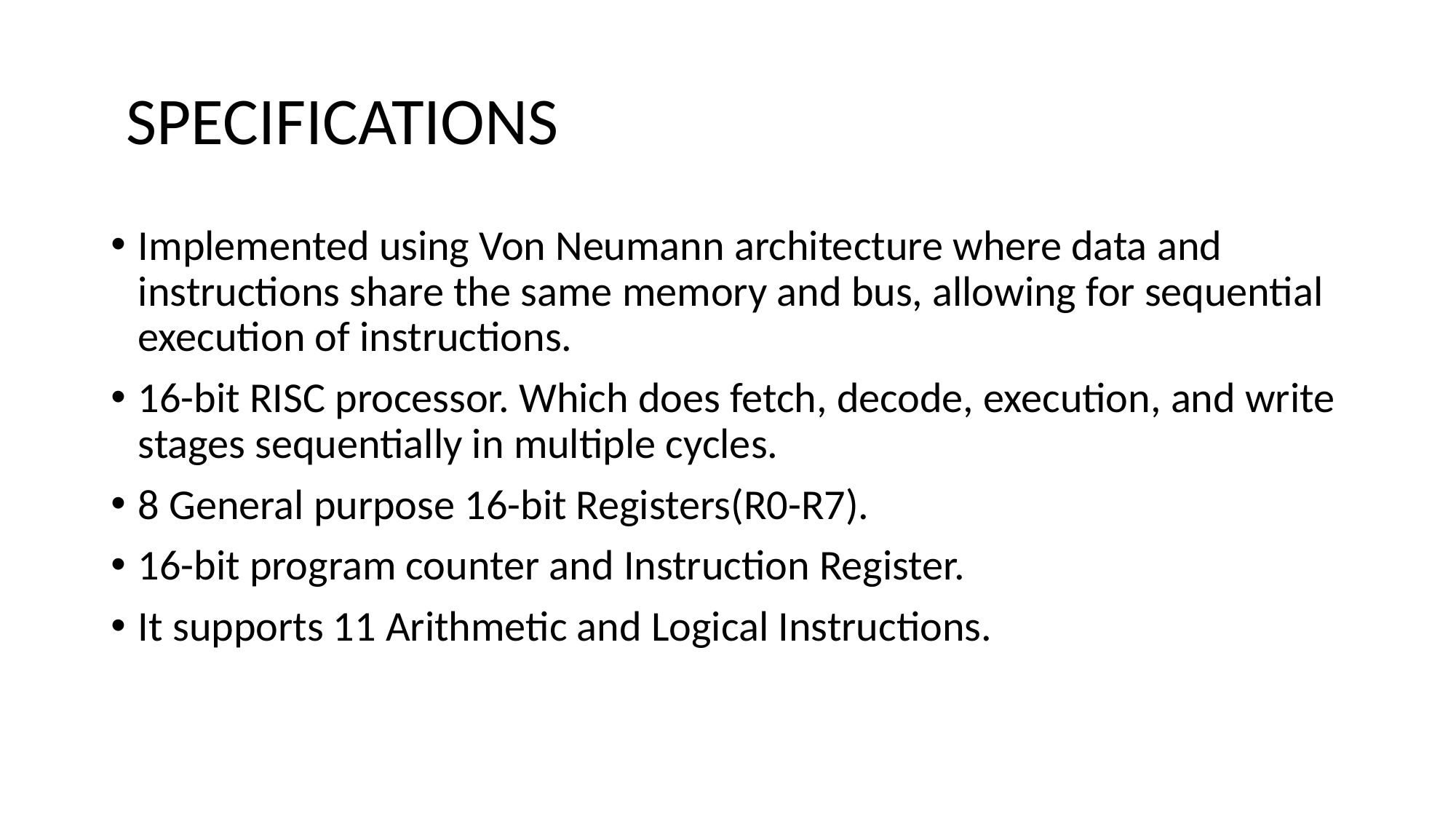

# SPECIFICATIONS
Implemented using Von Neumann architecture where data and instructions share the same memory and bus, allowing for sequential execution of instructions.
16-bit RISC processor. Which does fetch, decode, execution, and write stages sequentially in multiple cycles.
8 General purpose 16-bit Registers(R0-R7).
16-bit program counter and Instruction Register.
It supports 11 Arithmetic and Logical Instructions.